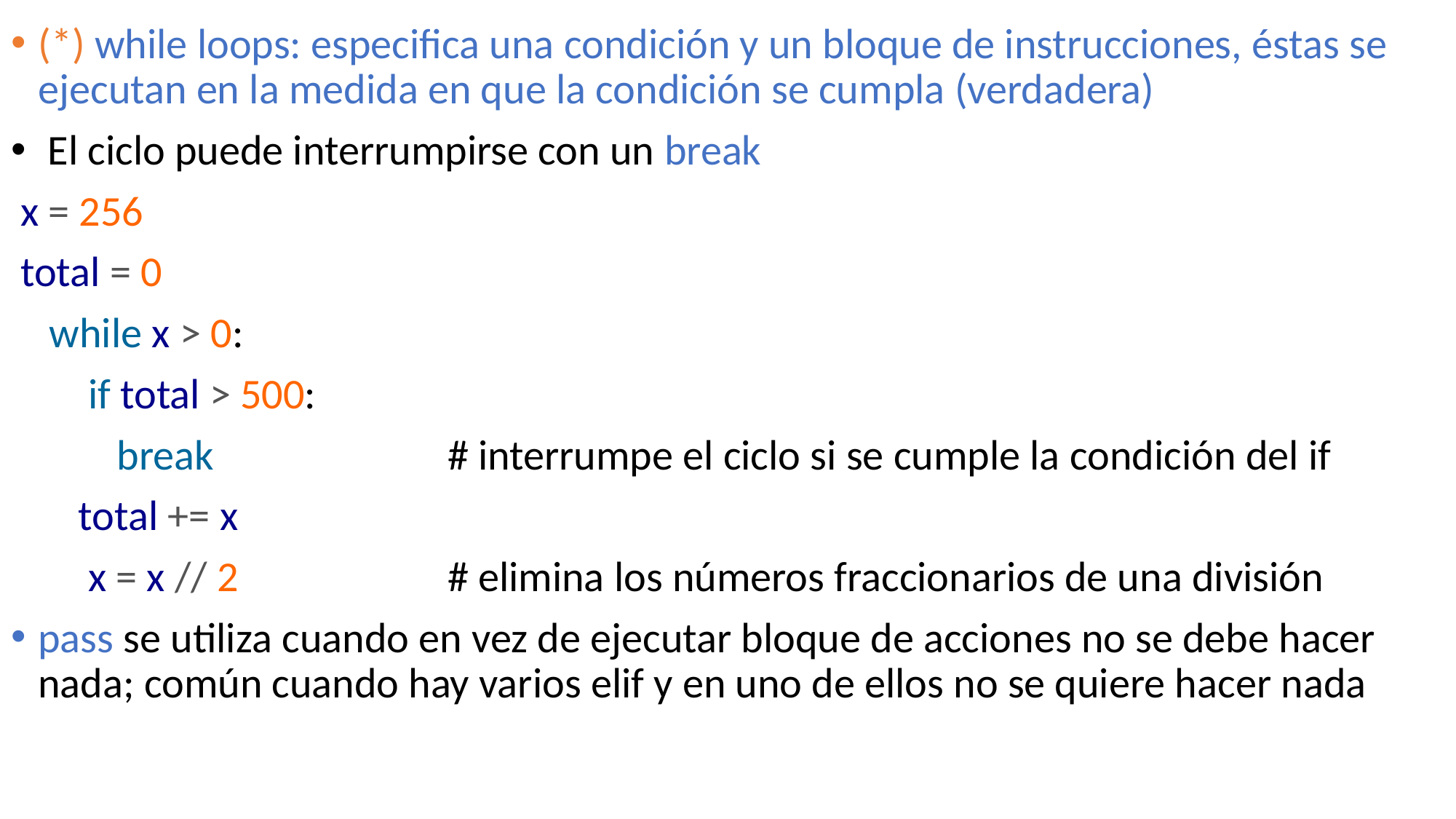

(*) while loops: especifica una condición y un bloque de instrucciones, éstas se ejecutan en la medida en que la condición se cumpla (verdadera)
 El ciclo puede interrumpirse con un break
 x = 256
 total = 0
    while x > 0:
        if total > 500:
           break			# interrumpe el ciclo si se cumple la condición del if
       total += x
        x = x // 2		# elimina los números fraccionarios de una división
pass se utiliza cuando en vez de ejecutar bloque de acciones no se debe hacer nada; común cuando hay varios elif y en uno de ellos no se quiere hacer nada